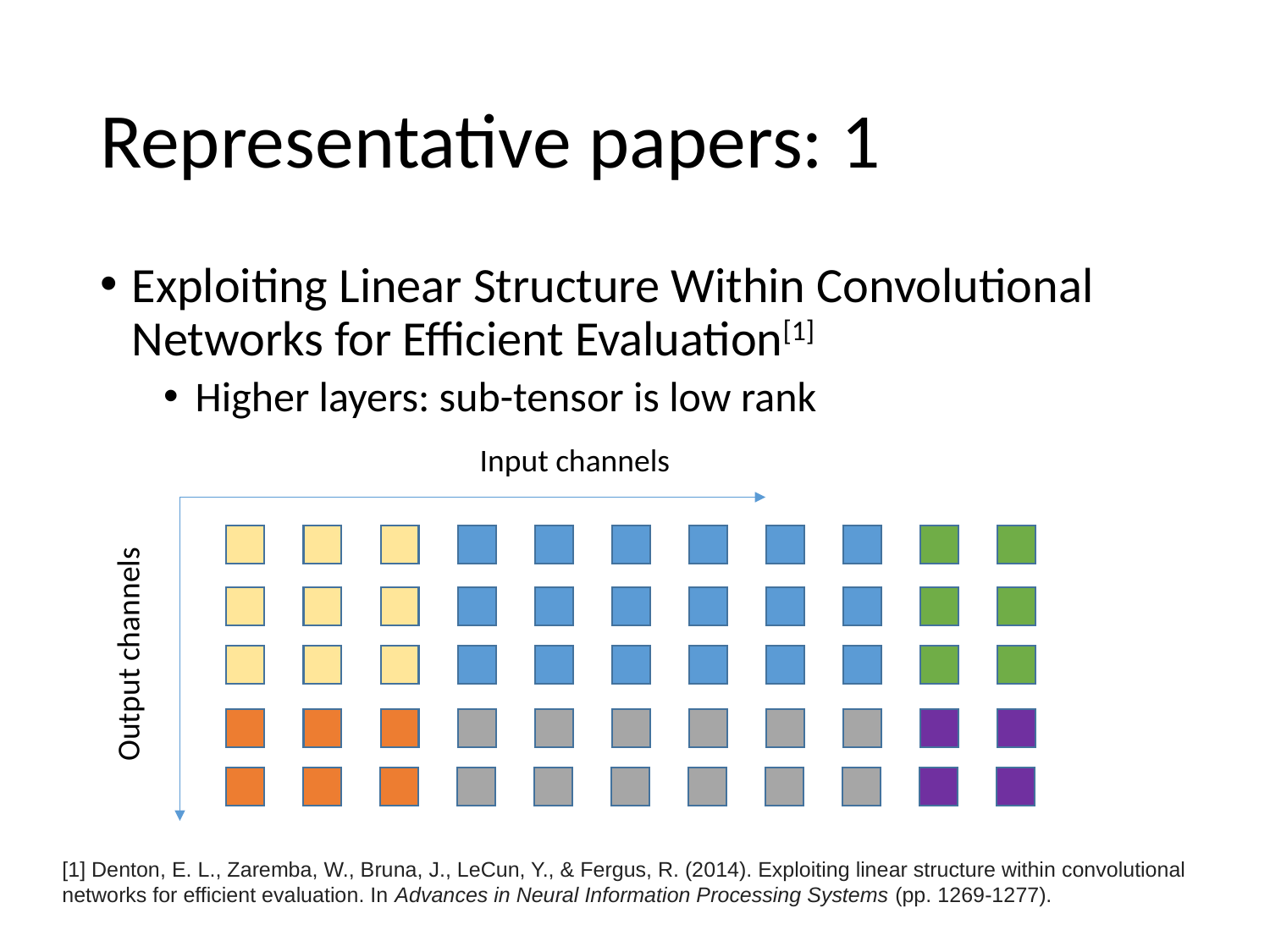

# Representative papers: 1
Exploiting Linear Structure Within Convolutional Networks for Efficient Evaluation[1]
Higher layers: sub-tensor is low rank
Input channels

Output channels

[1] Denton, E. L., Zaremba, W., Bruna, J., LeCun, Y., & Fergus, R. (2014). Exploiting linear structure within convolutional networks for efficient evaluation. In Advances in Neural Information Processing Systems (pp. 1269-1277).